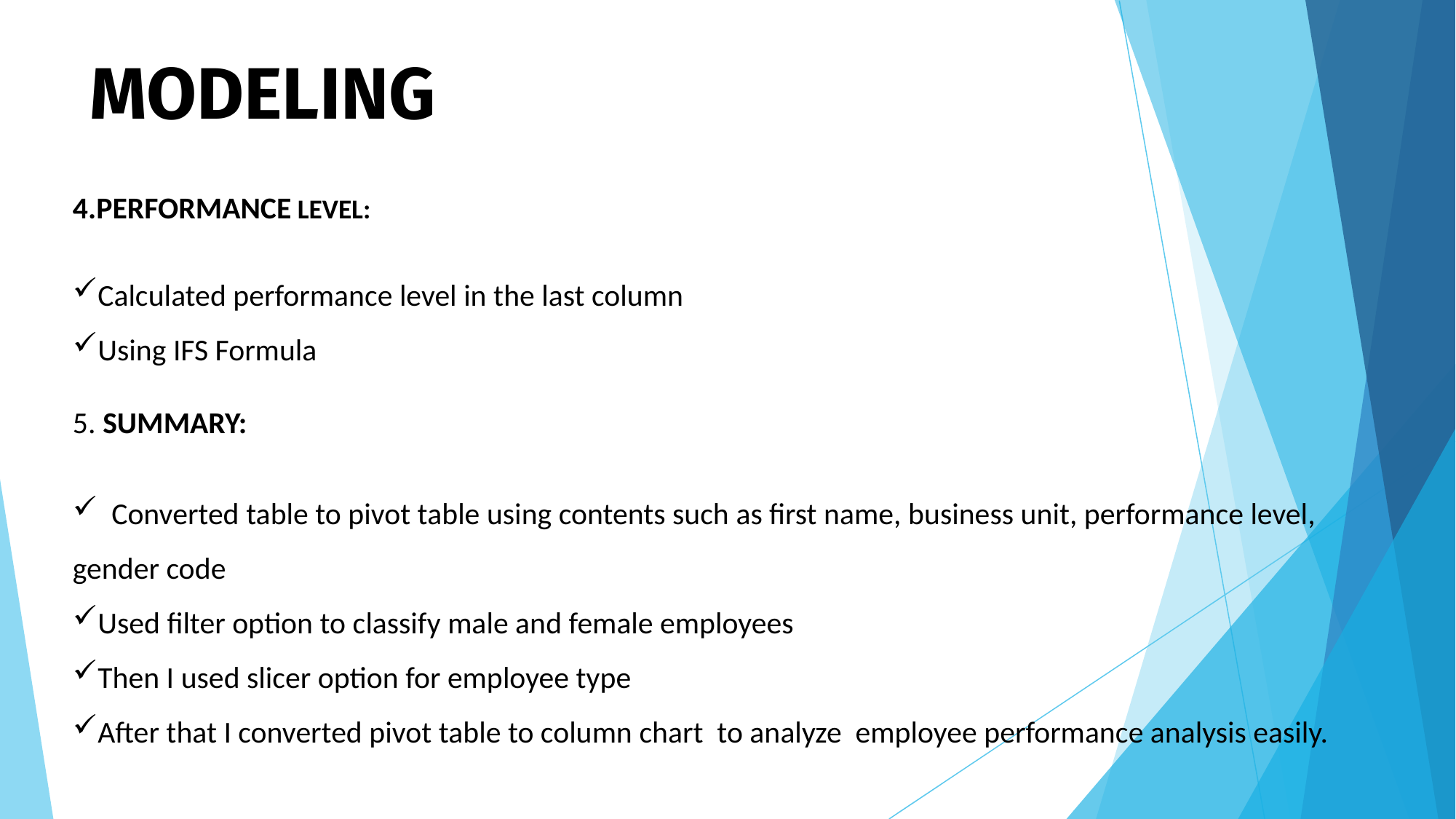

# MODELING
4.PERFORMANCE LEVEL:

Calculated performance level in the last column
Using IFS Formula

5. SUMMARY:

  Converted table to pivot table using contents such as first name, business unit, performance level, gender code
Used filter option to classify male and female employees
Then I used slicer option for employee type
After that I converted pivot table to column chart  to analyze  employee performance analysis easily.